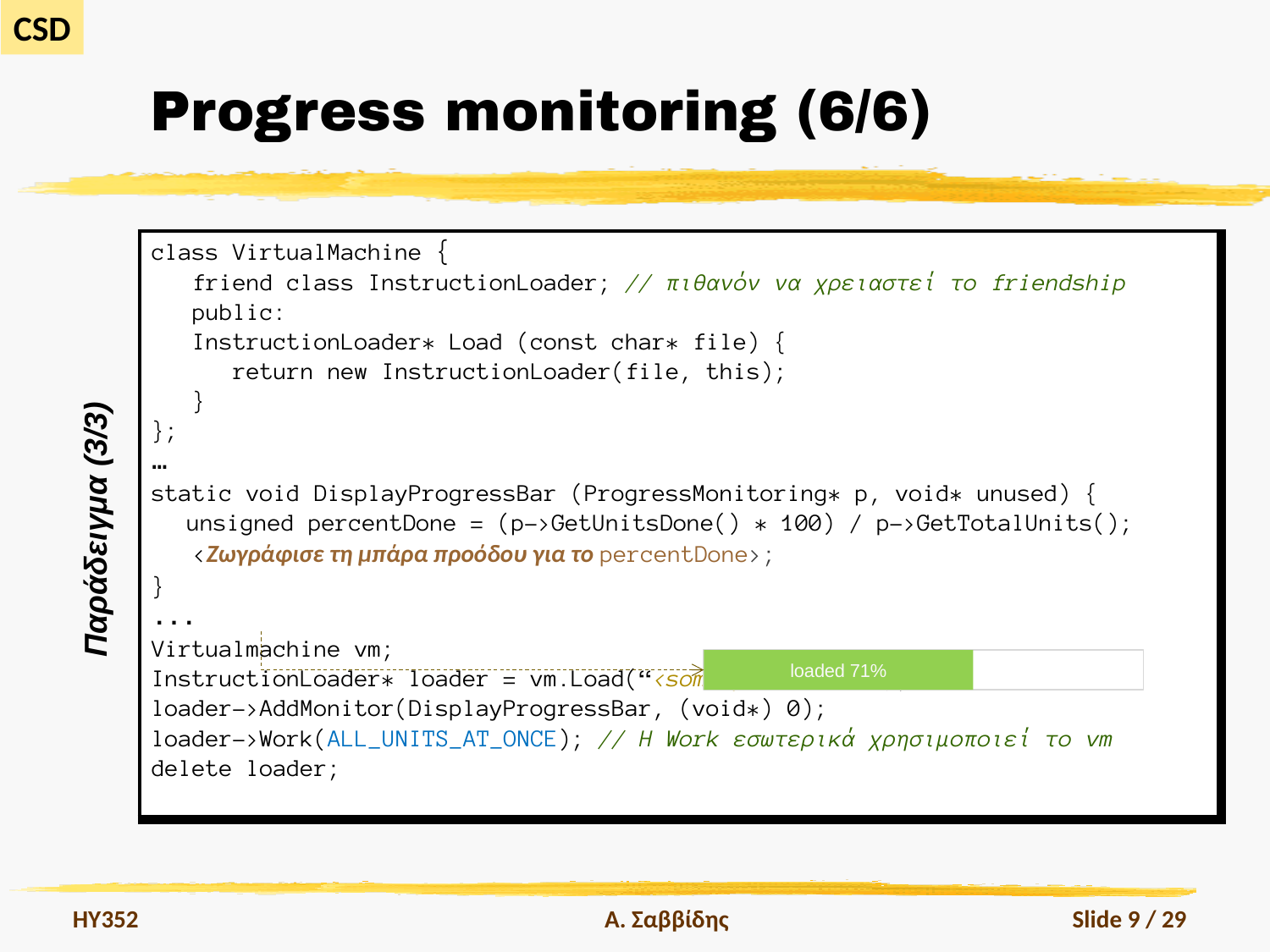

# Progress monitoring (6/6)
| class VirtualMachine { friend class InstructionLoader; // πιθανόν να χρειαστεί το friendship public: InstructionLoader\* Load (const char\* file) { return new InstructionLoader(file, this); } }; … static void DisplayProgressBar (ProgressMonitoring\* p, void\* unused) { unsigned percentDone = (p->GetUnitsDone() \* 100) / p->GetTotalUnits(); <Ζωγράφισε τη μπάρα προόδου για το percentDone>; } ... Virtualmachine vm; InstructionLoader\* loader = vm.Load(“<some path here>”); loader->AddMonitor(DisplayProgressBar, (void\*) 0); loader->Work(ALL\_UNITS\_AT\_ONCE); // H Work εσωτερικά χρησιμοποιεί το vm delete loader; |
| --- |
Παράδειγμα (3/3)

loaded 71%

HY352
Α. Σαββίδης
Slide 9 / 29